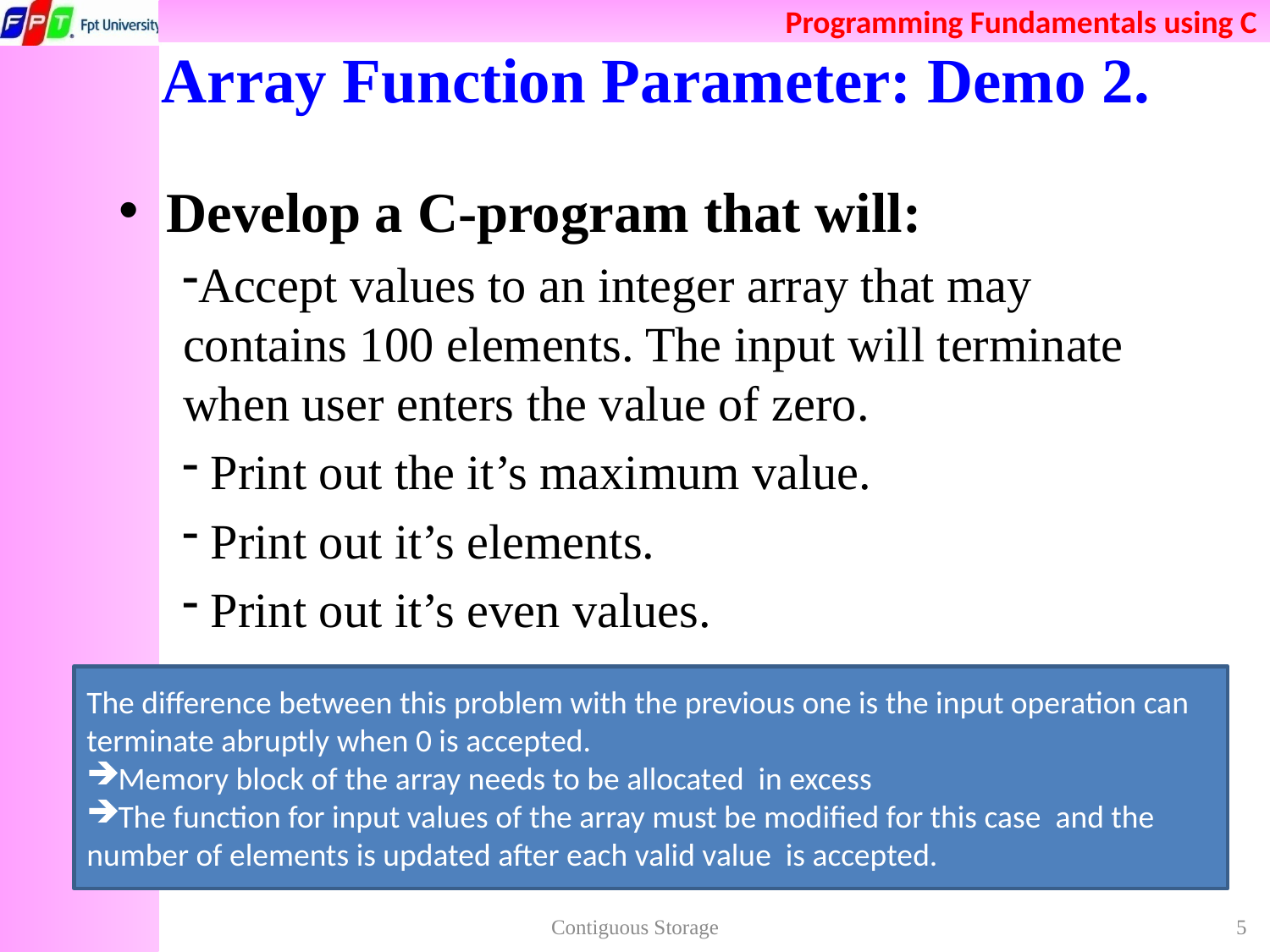

# Array Function Parameter: Demo 2.
Develop a C-program that will:
Accept values to an integer array that may contains 100 elements. The input will terminate when user enters the value of zero.
 Print out the it’s maximum value.
 Print out it’s elements.
 Print out it’s even values.
The difference between this problem with the previous one is the input operation can terminate abruptly when 0 is accepted.
Memory block of the array needs to be allocated  in excess
The function for input values of the array must be modified for this case  and the number of elements is updated after each valid value  is accepted.
Contiguous Storage
5